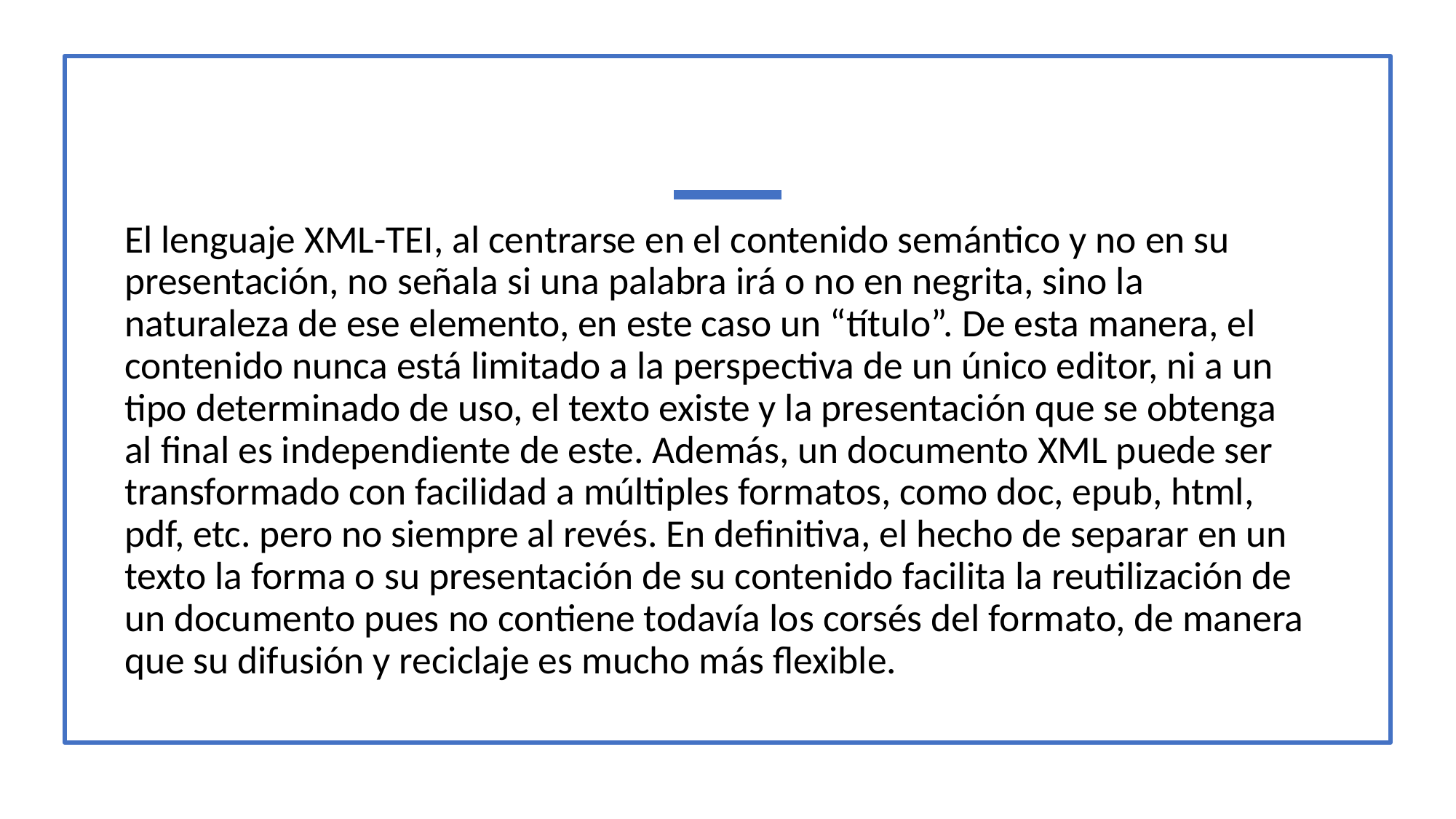

#
El lenguaje XML-TEI, al centrarse en el contenido semántico y no en su presentación, no señala si una palabra irá o no en negrita, sino la naturaleza de ese elemento, en este caso un “título”. De esta manera, el contenido nunca está limitado a la perspectiva de un único editor, ni a un tipo determinado de uso, el texto existe y la presentación que se obtenga al final es independiente de este. Además, un documento XML puede ser transformado con facilidad a múltiples formatos, como doc, epub, html, pdf, etc. pero no siempre al revés. En definitiva, el hecho de separar en un texto la forma o su presentación de su contenido facilita la reutilización de un documento pues no contiene todavía los corsés del formato, de manera que su difusión y reciclaje es mucho más flexible.